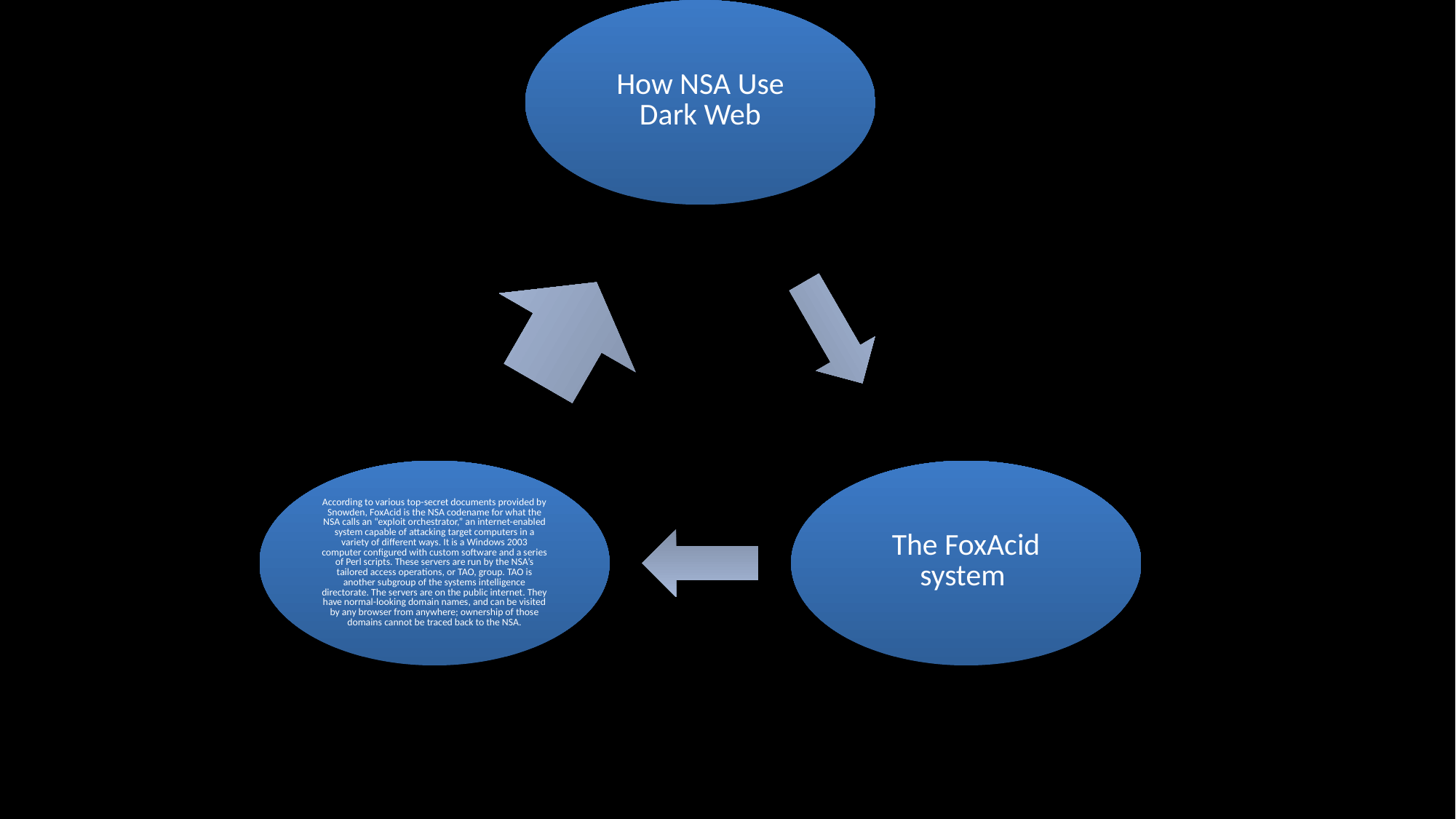

How NSA Use Dark Web
The FoxAcid system
According to various top-secret documents provided by Snowden, FoxAcid is the NSA codename for what the NSA calls an “exploit orchestrator,” an internet-enabled system capable of attacking target computers in a variety of different ways. It is a Windows 2003 computer configured with custom software and a series of Perl scripts. These servers are run by the NSA’s tailored access operations, or TAO, group. TAO is another subgroup of the systems intelligence directorate. The servers are on the public internet. They have normal-looking domain names, and can be visited by any browser from anywhere; ownership of those domains cannot be traced back to the NSA.